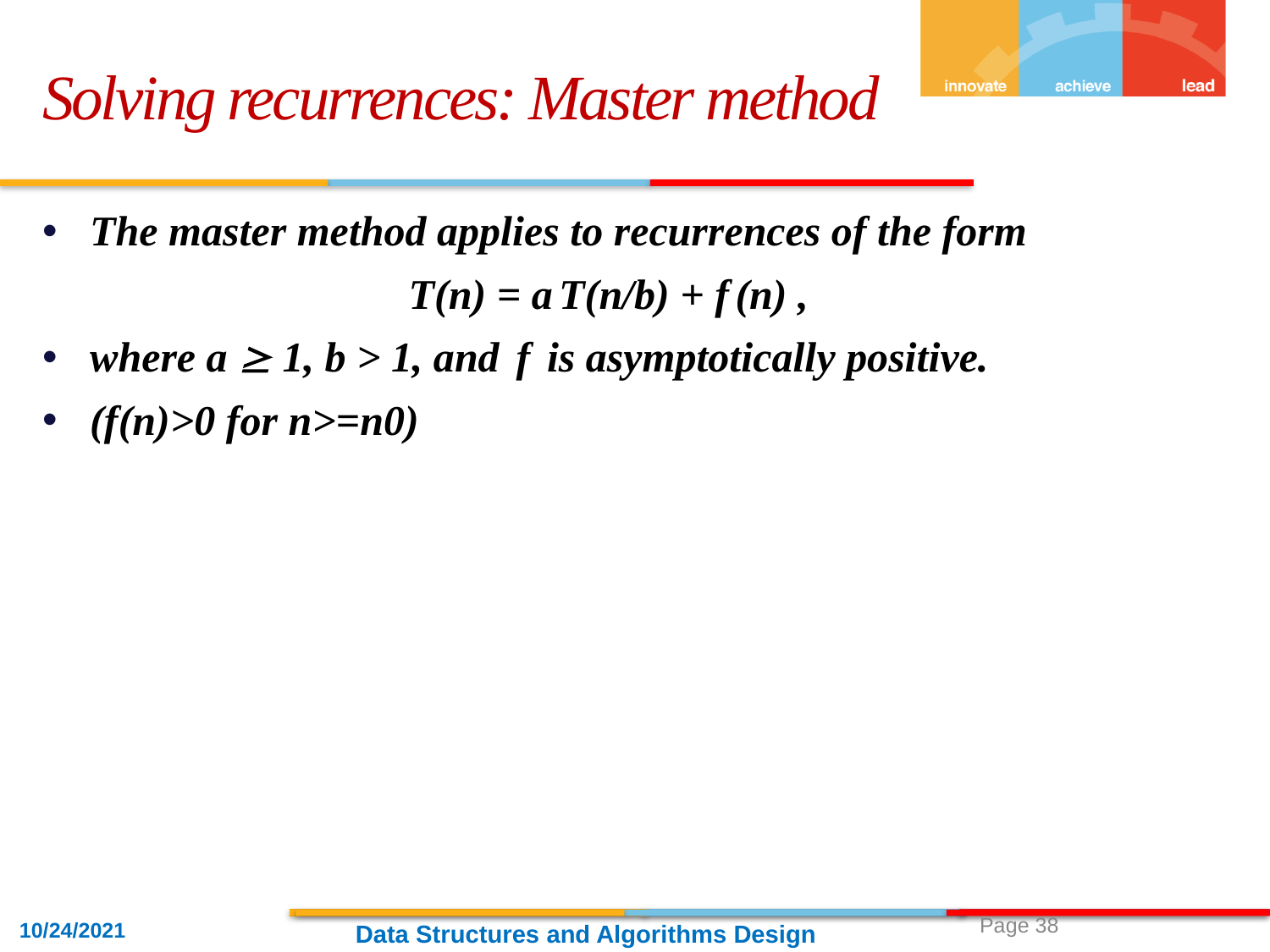

Solving recurrences: Master method
The master method applies to recurrences of the form
T(n) = a T(n/b) + f (n) ,
where a ≥ 1, b > 1, and  f  is asymptotically positive.
(f(n)>0 for n>=n0)

Data Structures and Algorithms Design
 Page 38
10/24/2021